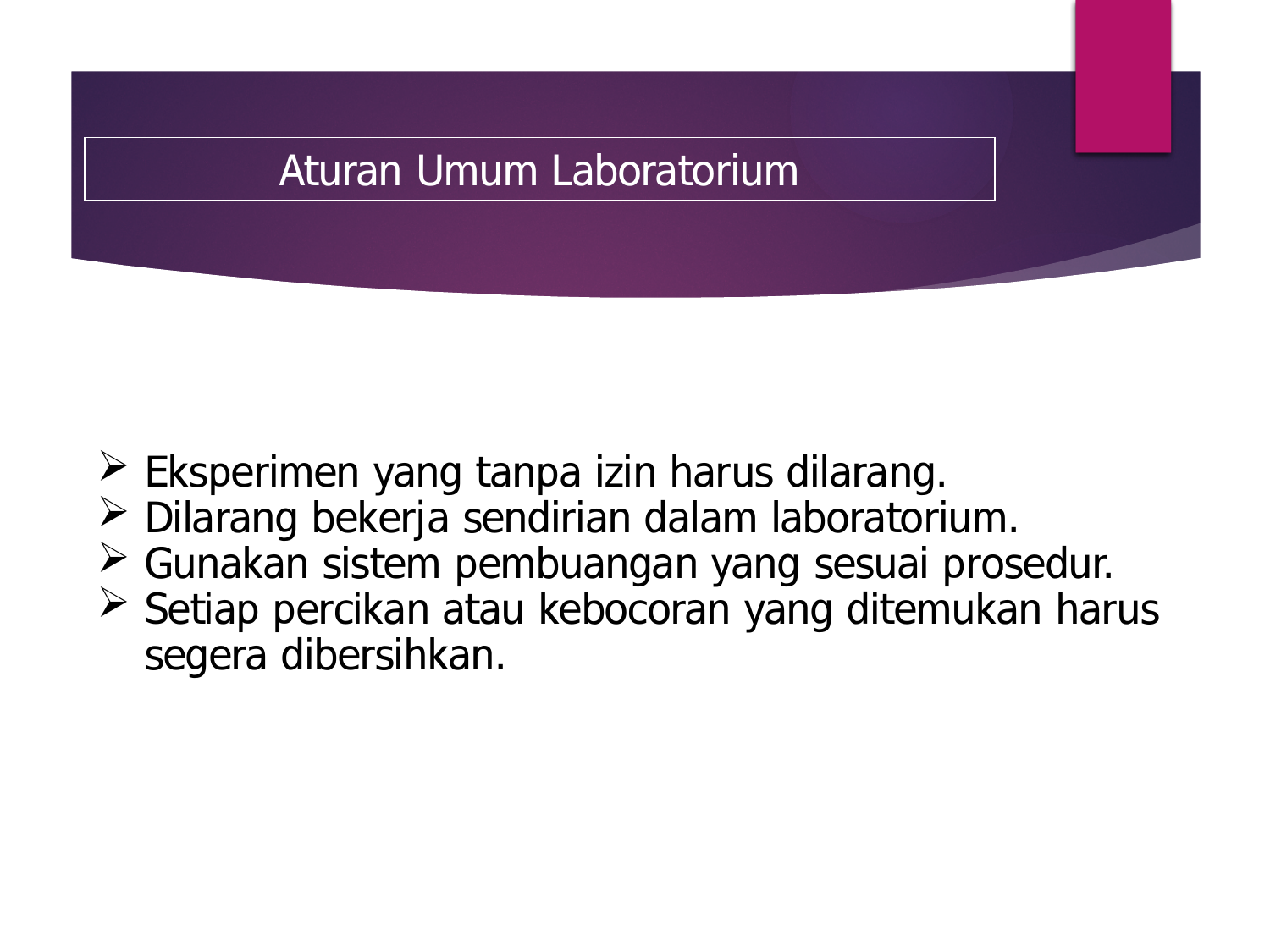

Aturan Umum Laboratorium
Eksperimen yang tanpa izin harus dilarang.
Dilarang bekerja sendirian dalam laboratorium.
Gunakan sistem pembuangan yang sesuai prosedur.
Setiap percikan atau kebocoran yang ditemukan harus segera dibersihkan.